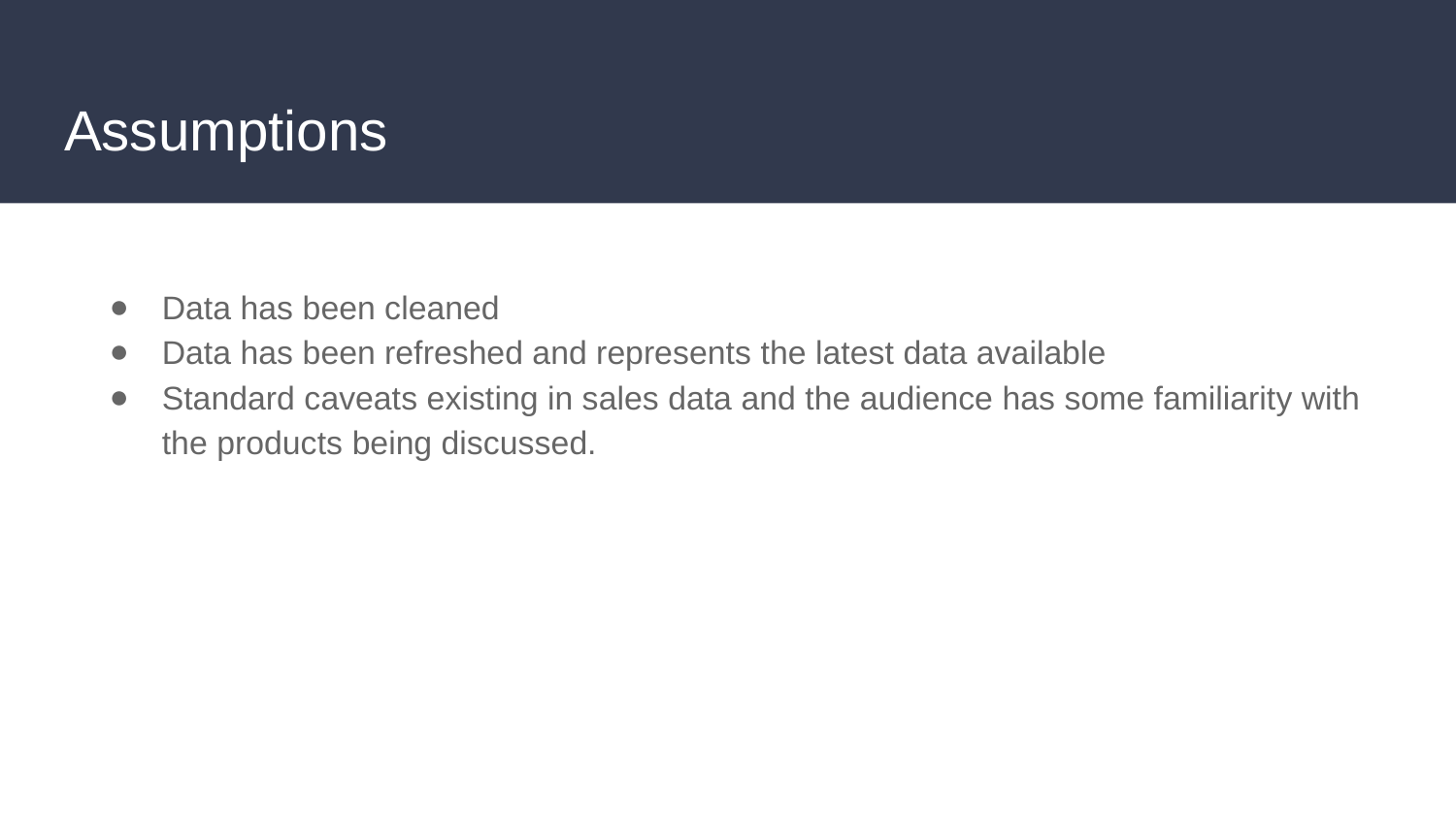

# Assumptions
Data has been cleaned
Data has been refreshed and represents the latest data available
Standard caveats existing in sales data and the audience has some familiarity with the products being discussed.